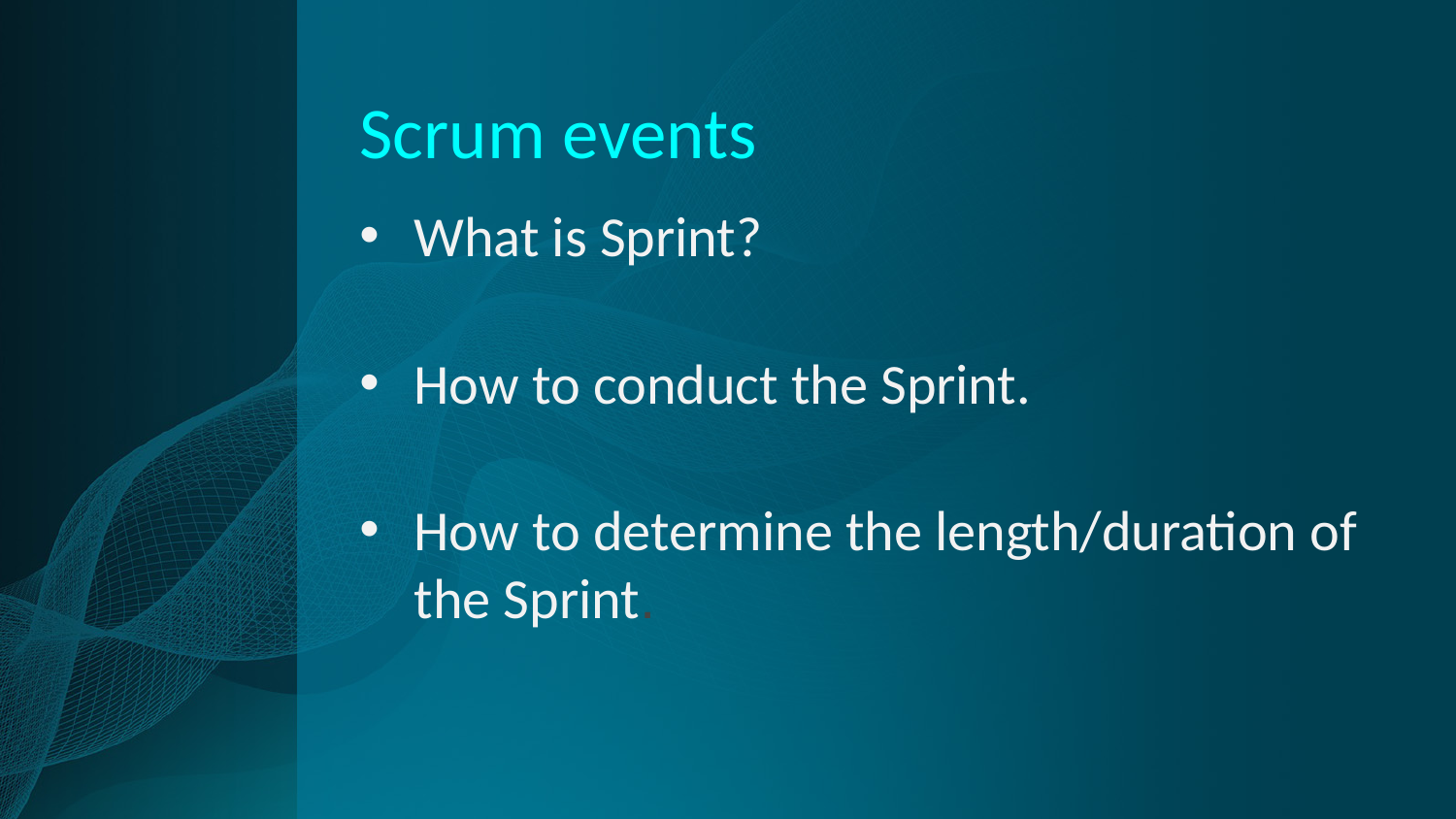

# Scrum events
What is Sprint?
How to conduct the Sprint.
How to determine the length/duration of the Sprint.